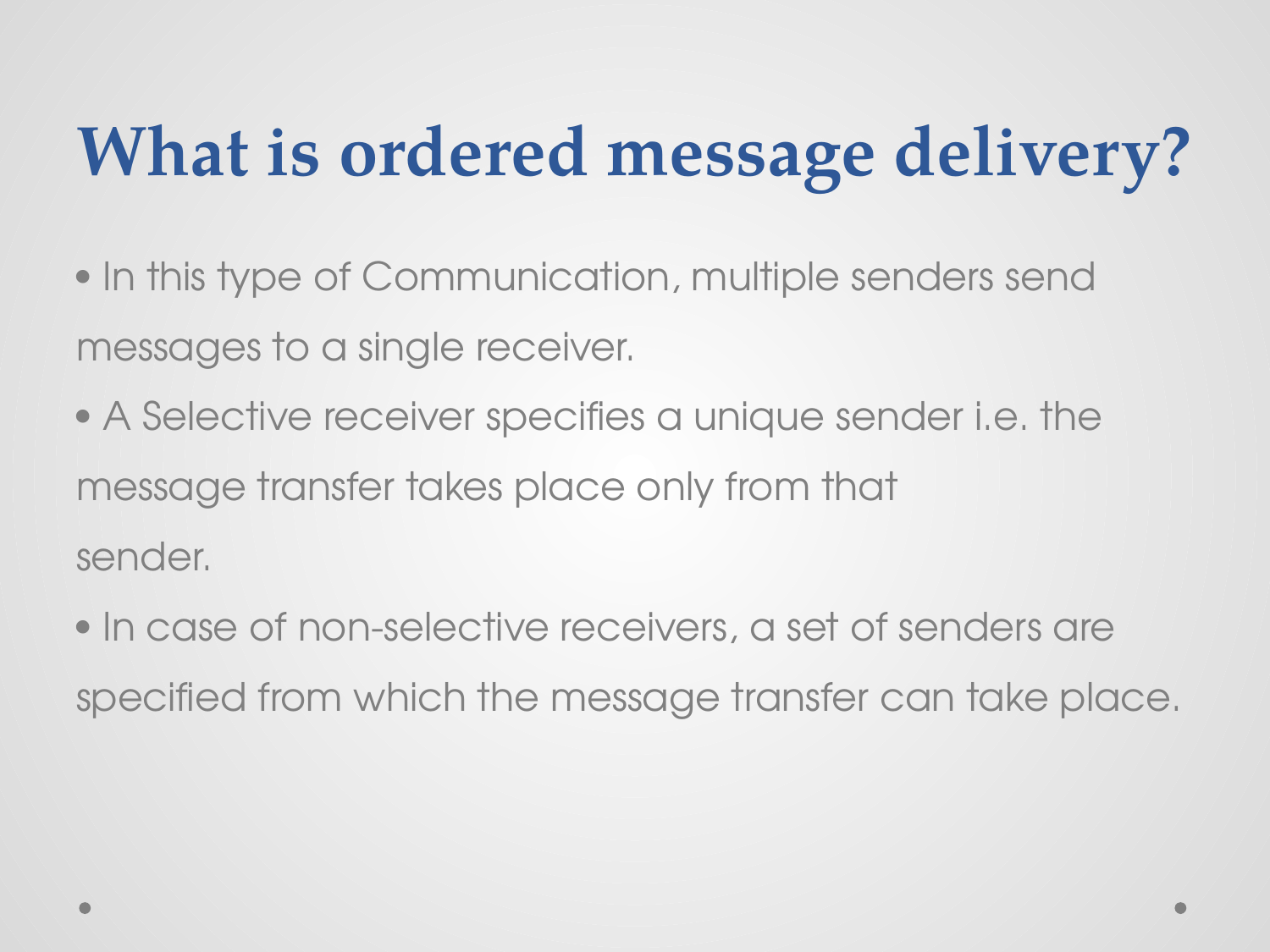

# What is ordered message delivery?
• In this type of Communication, multiple senders send messages to a single receiver.
• A Selective receiver specifies a unique sender i.e. the message transfer takes place only from that
sender.
• In case of non-selective receivers, a set of senders are specified from which the message transfer can take place.